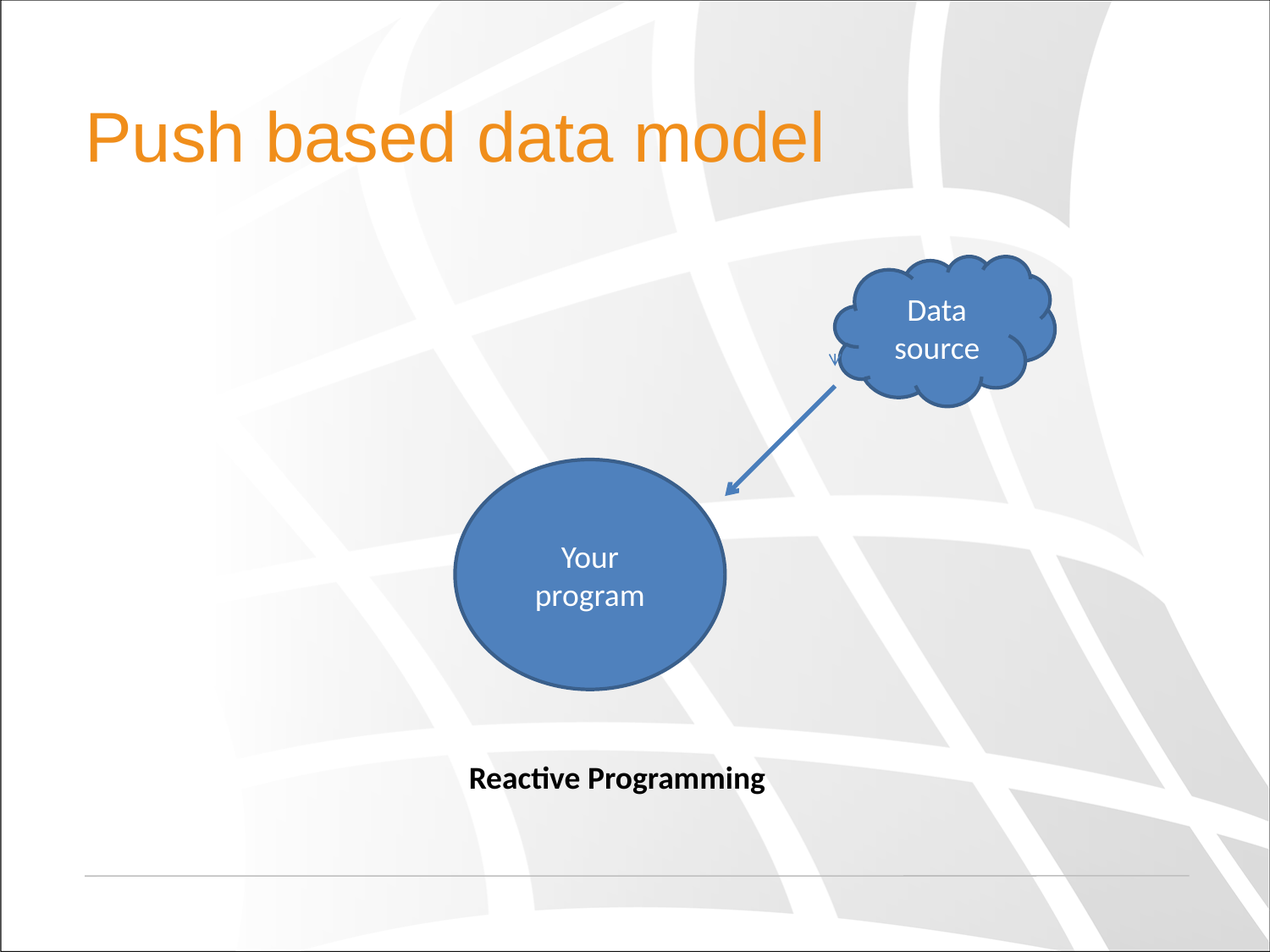

# Push based data model
Data source
Your program
Reactive Programming